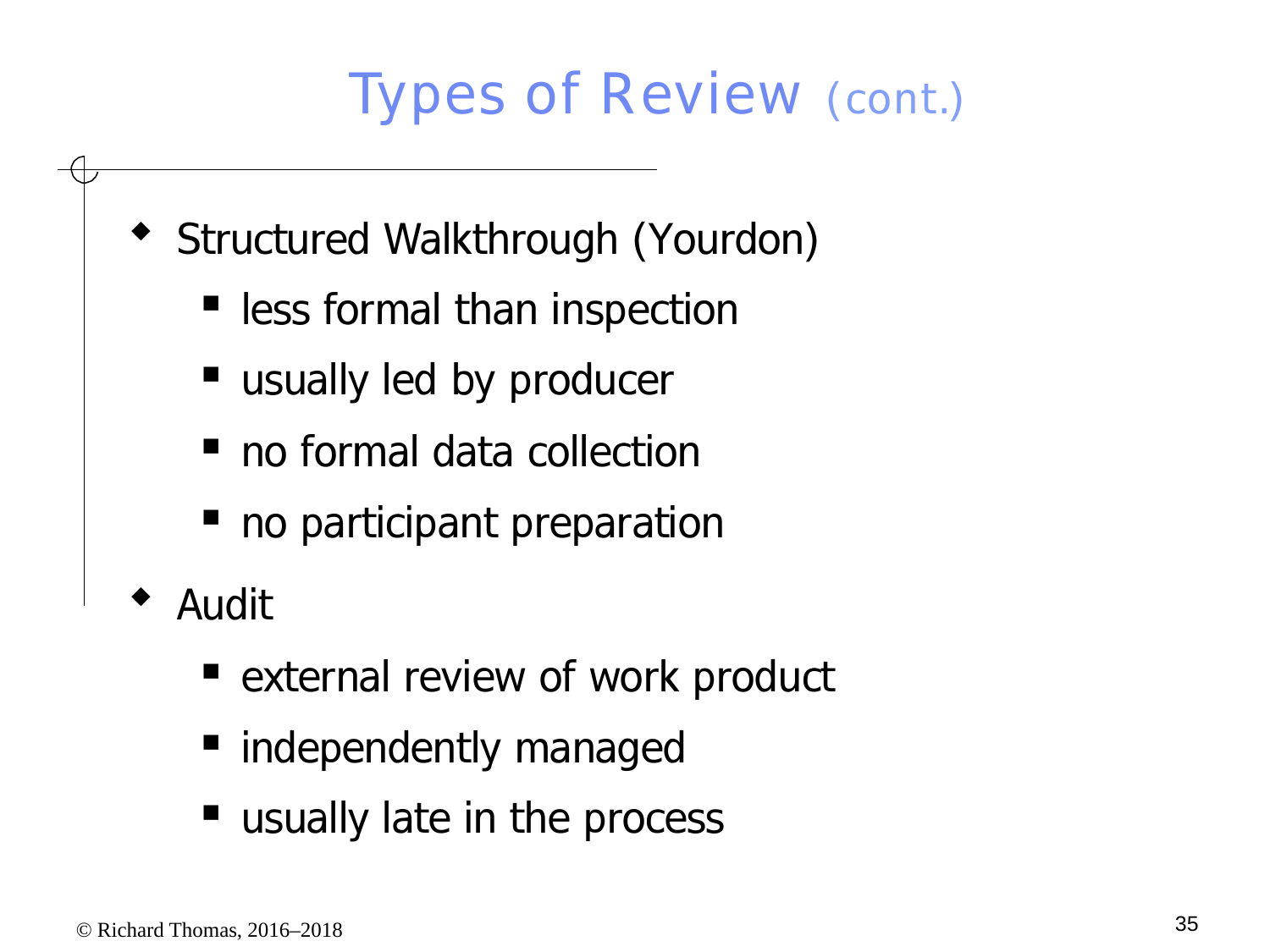

# Types of Review (cont.)
Structured Walkthrough (Yourdon)
less formal than inspection
usually led by producer
no formal data collection
no participant preparation
Audit
external review of work product
independently managed
usually late in the process
35